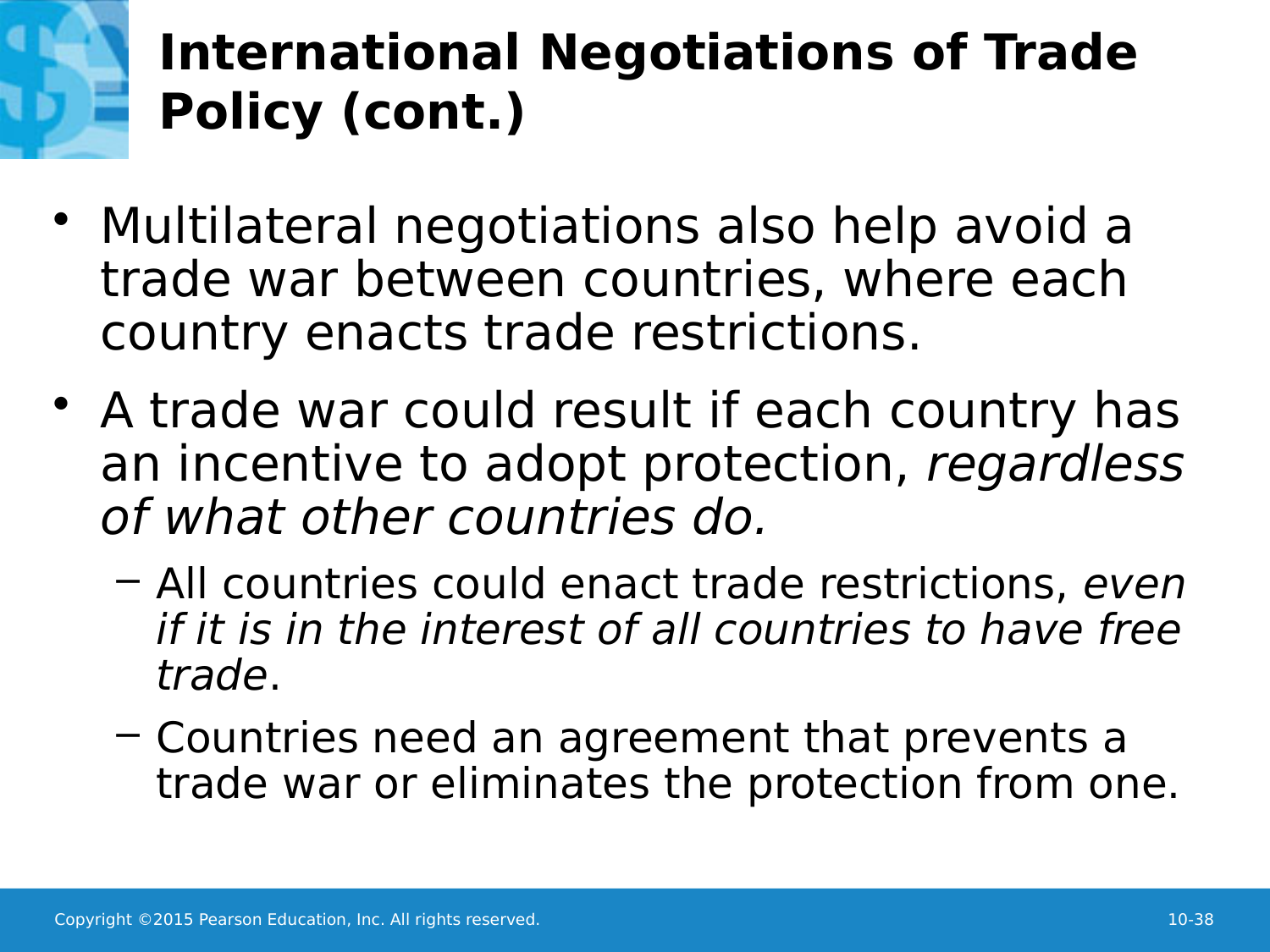

# International Negotiations of Trade Policy (cont.)
Multilateral negotiations also help avoid a trade war between countries, where each country enacts trade restrictions.
A trade war could result if each country has an incentive to adopt protection, regardless of what other countries do.
All countries could enact trade restrictions, even if it is in the interest of all countries to have free trade.
Countries need an agreement that prevents a trade war or eliminates the protection from one.